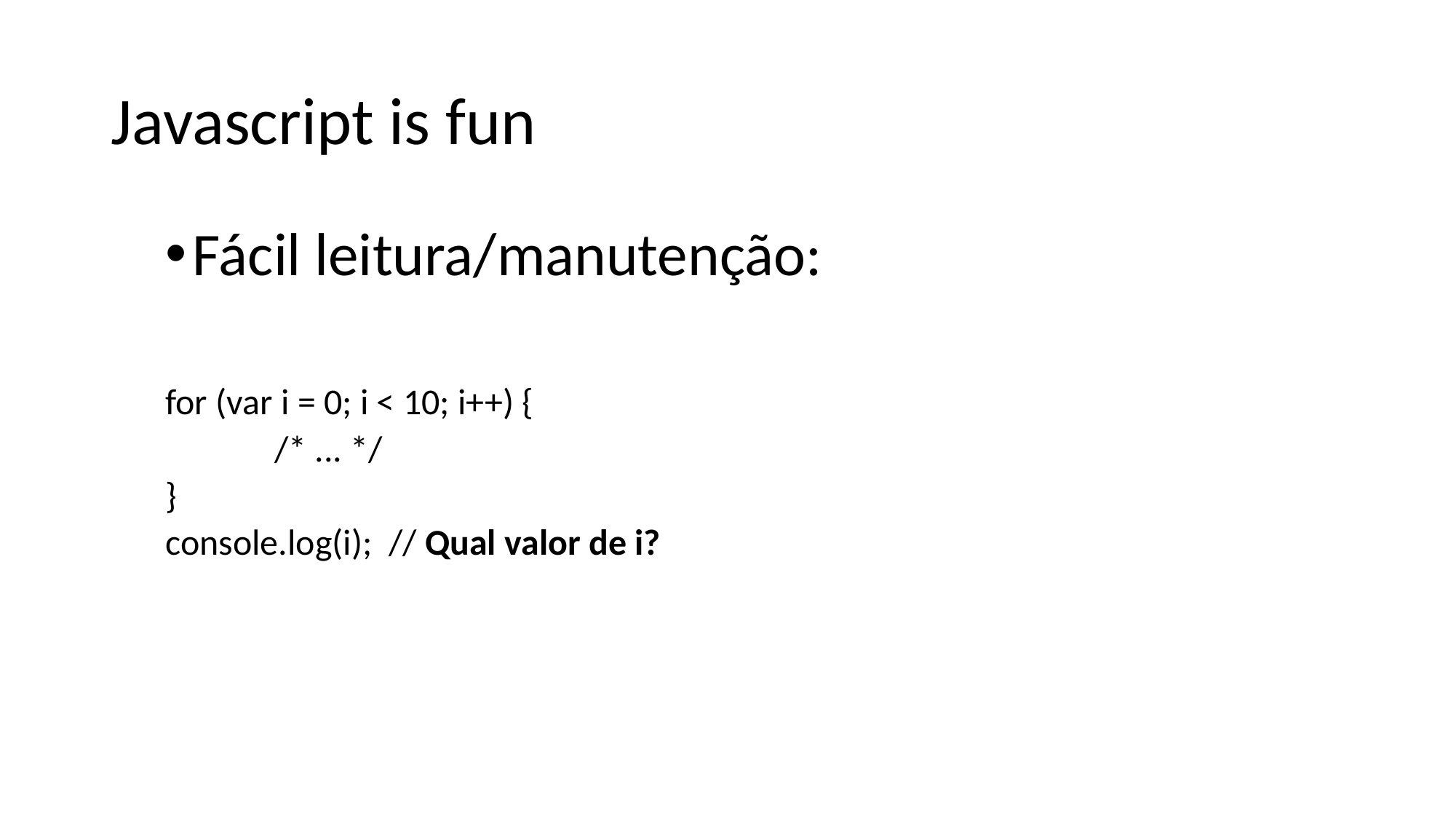

# Javascript is fun
Fácil leitura/manutenção:

for (var i = 0; i < 10; i++) {
	/* ... */
}
console.log(i);  // Qual valor de i?